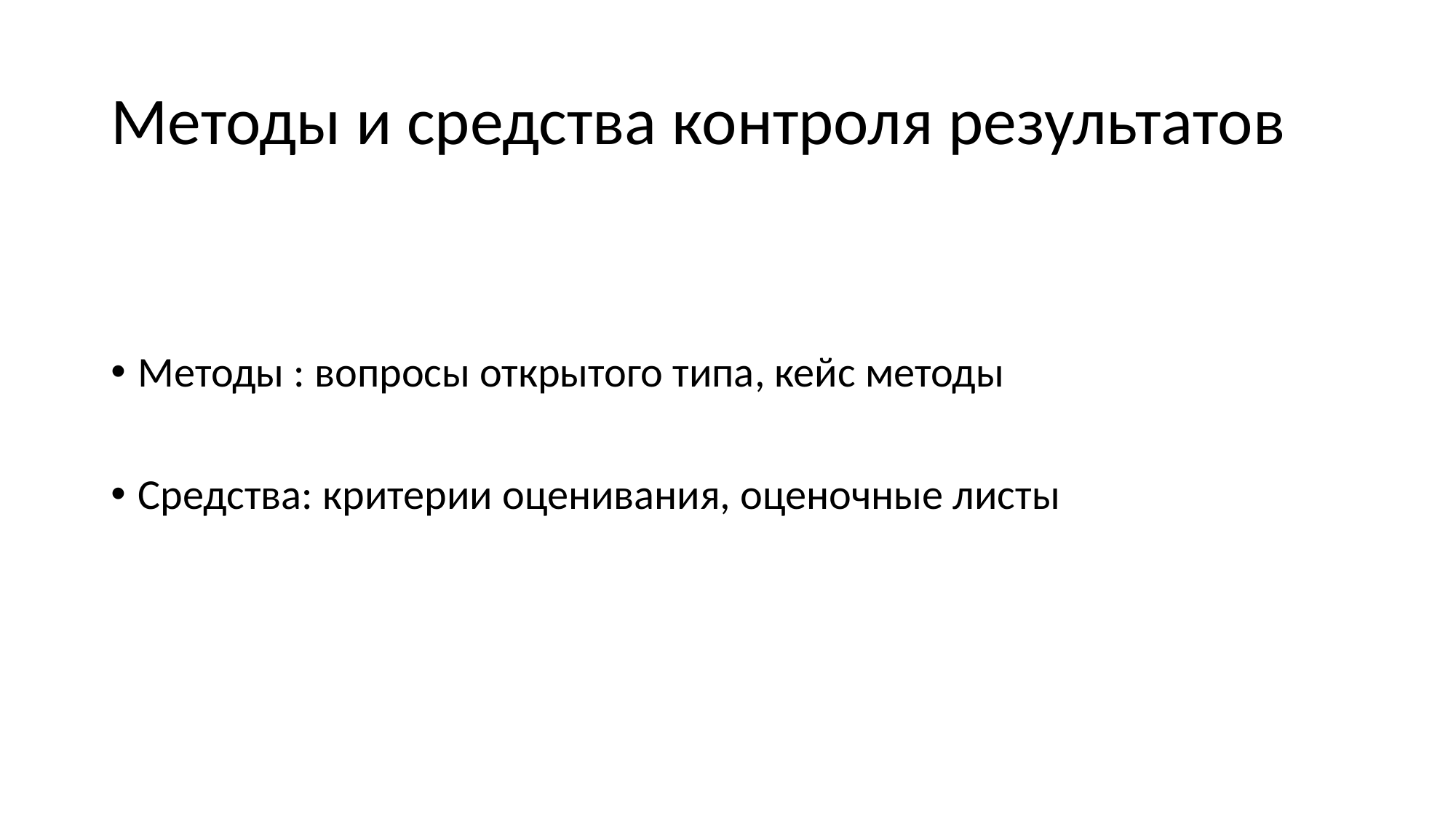

# Методы и средства контроля результатов

Методы : вопросы открытого типа, кейс методы

Средства: критерии оценивания, оценочные листы